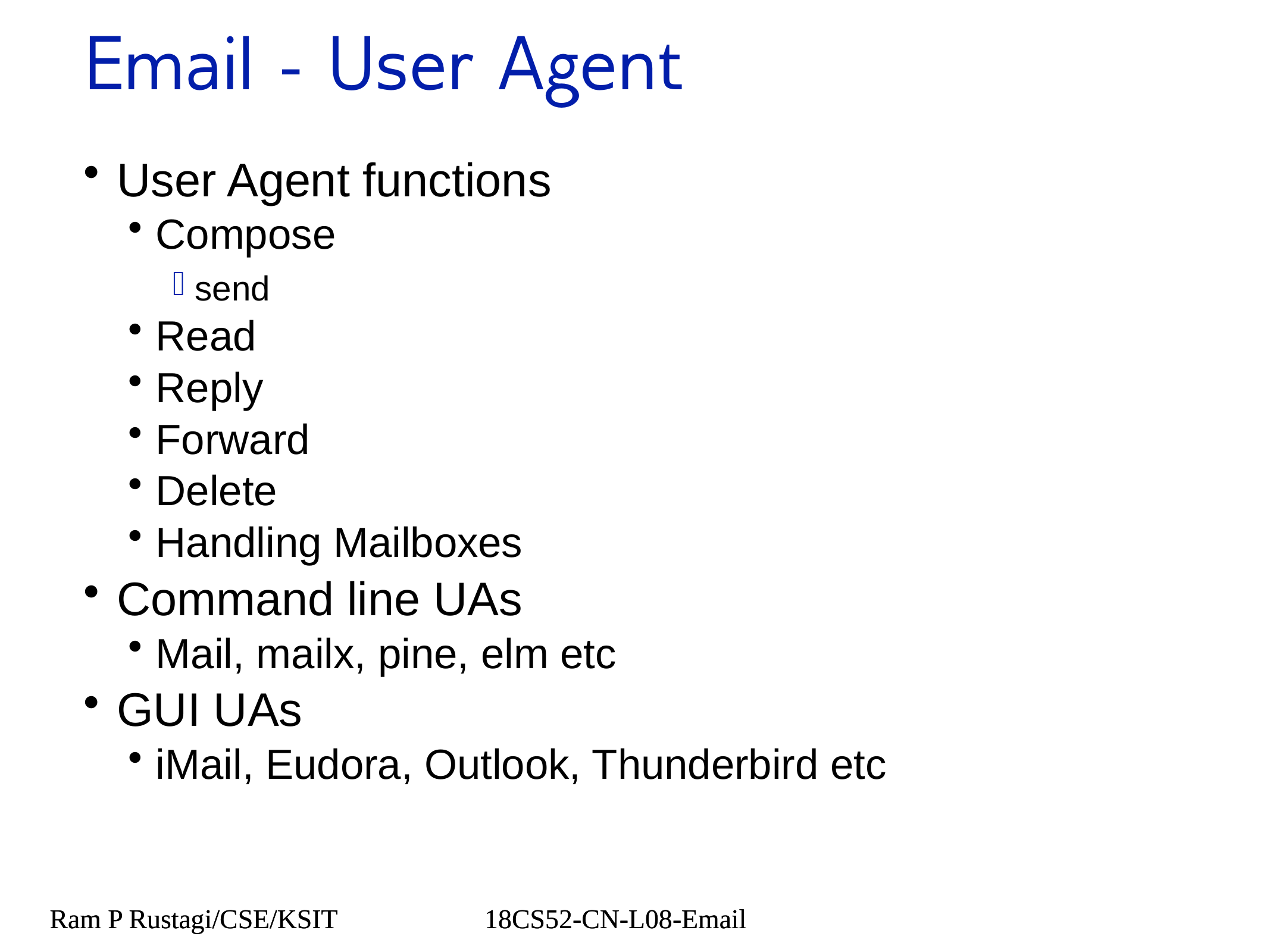

# Email - User Agent
User Agent functions
Compose
send
Read
Reply
Forward
Delete
Handling Mailboxes
Command line UAs
Mail, mailx, pine, elm etc
GUI UAs
iMail, Eudora, Outlook, Thunderbird etc
6
Ram P Rustagi/CSE/KSIT
18CS52-CN-L08-Email